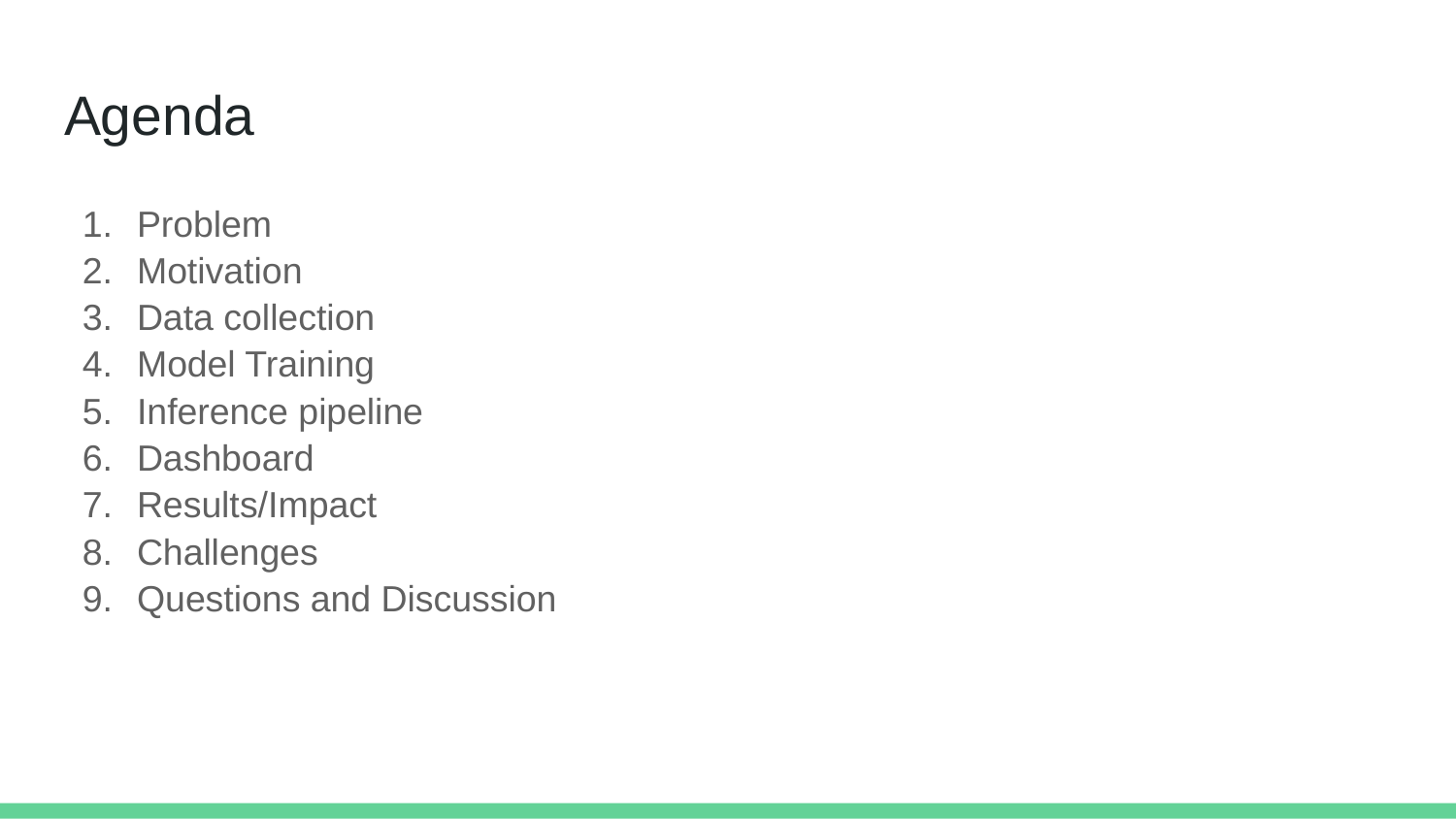

# Agenda
Problem
Motivation
Data collection
Model Training
Inference pipeline
Dashboard
Results/Impact
Challenges
Questions and Discussion